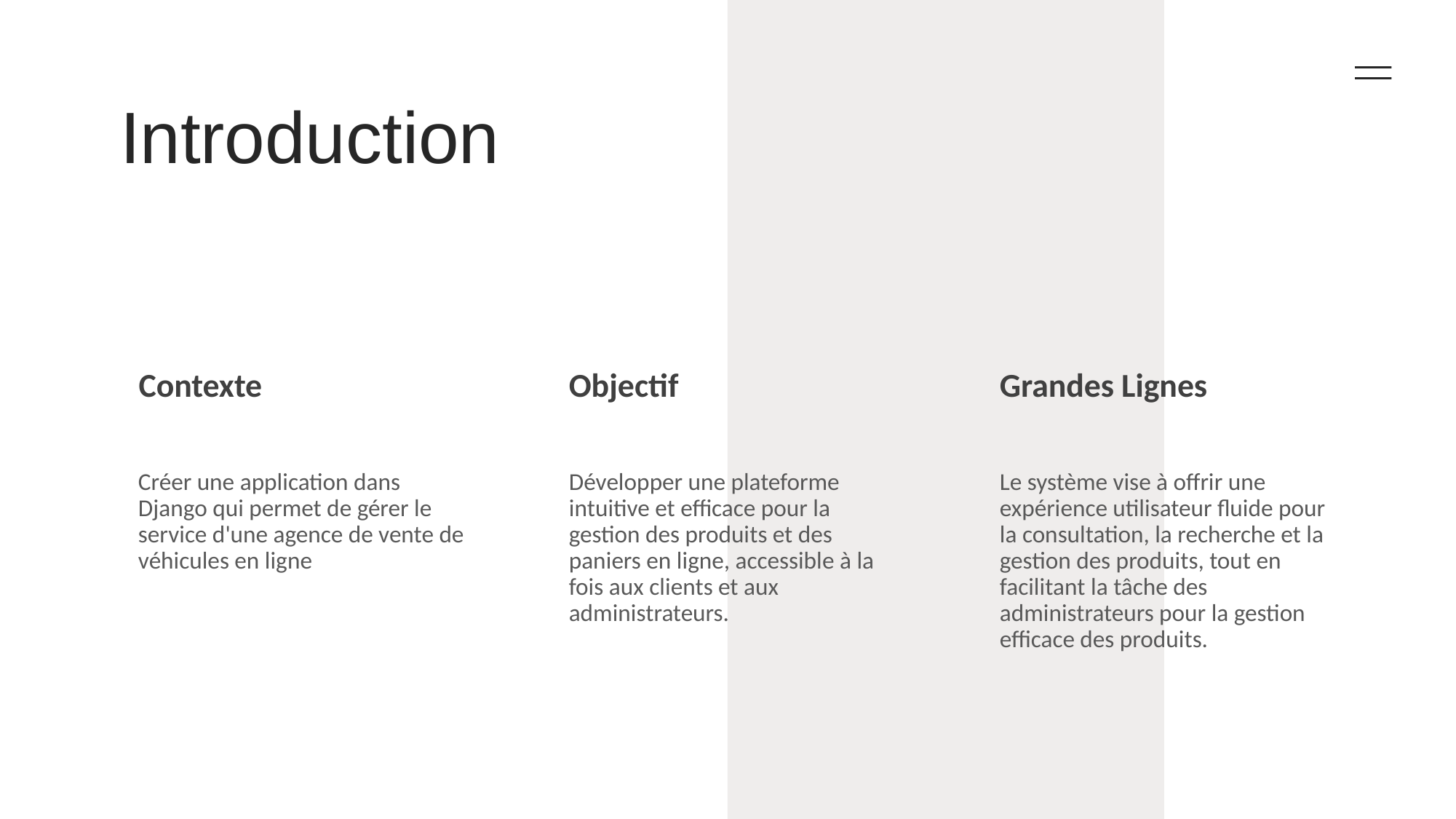

# Introduction
Contexte
Objectif
Grandes Lignes
Créer une application dans Django qui permet de gérer le service d'une agence de vente de véhicules en ligne
Développer une plateforme intuitive et efficace pour la gestion des produits et des paniers en ligne, accessible à la fois aux clients et aux administrateurs.
Le système vise à offrir une expérience utilisateur fluide pour la consultation, la recherche et la gestion des produits, tout en facilitant la tâche des administrateurs pour la gestion efficace des produits.